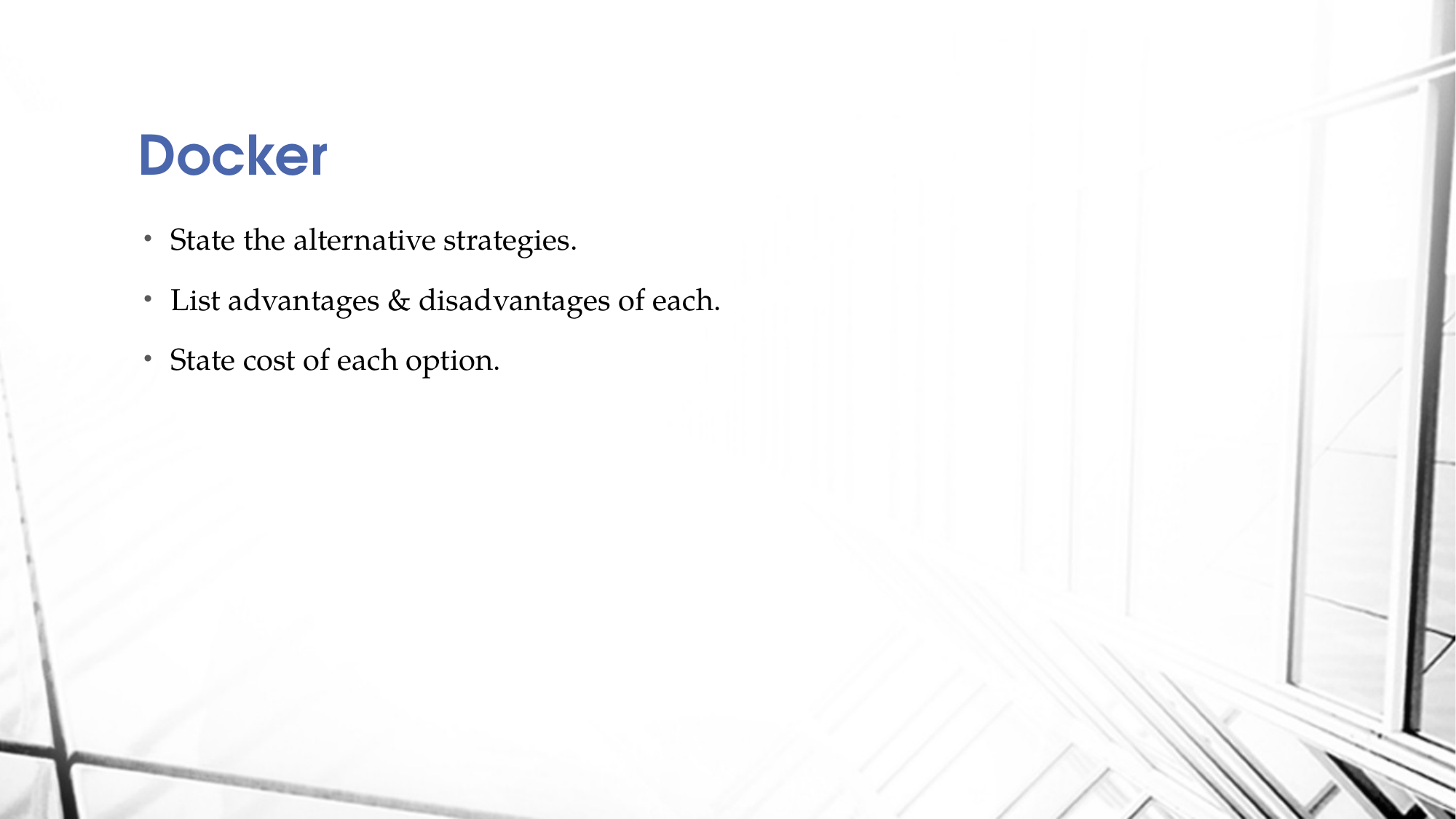

# Docker
State the alternative strategies.
List advantages & disadvantages of each.
State cost of each option.